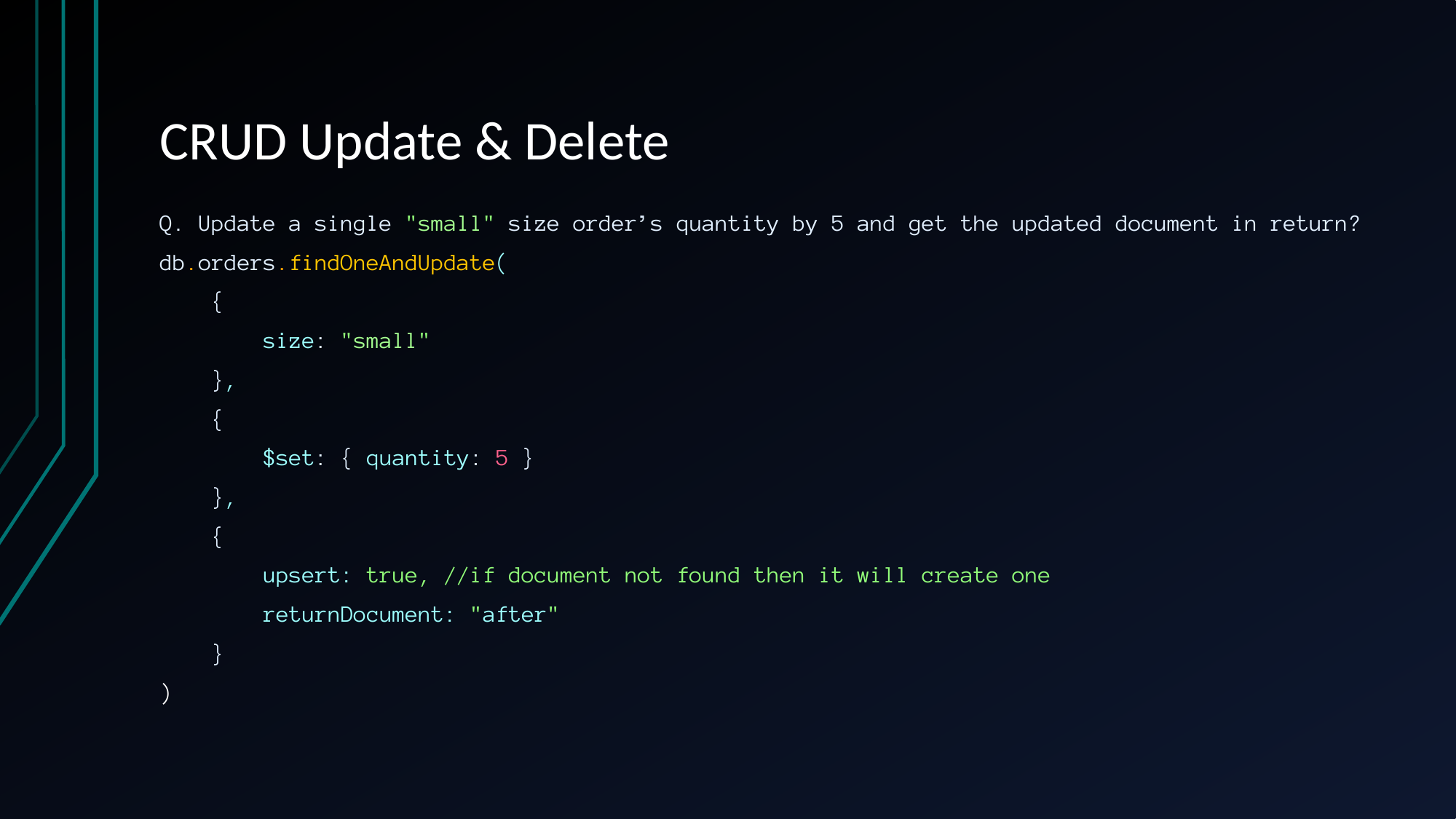

# CRUD Update & Delete
Q. Update a single "small" size order’s quantity by 5 and get the updated document in return?
db.orders.findOneAndUpdate(
    {
        size: "small"
    },
    {
        $set: { quantity: 5 }
    },
    {
        upsert: true, //if document not found then it will create one
        returnDocument: "after"
    }
)